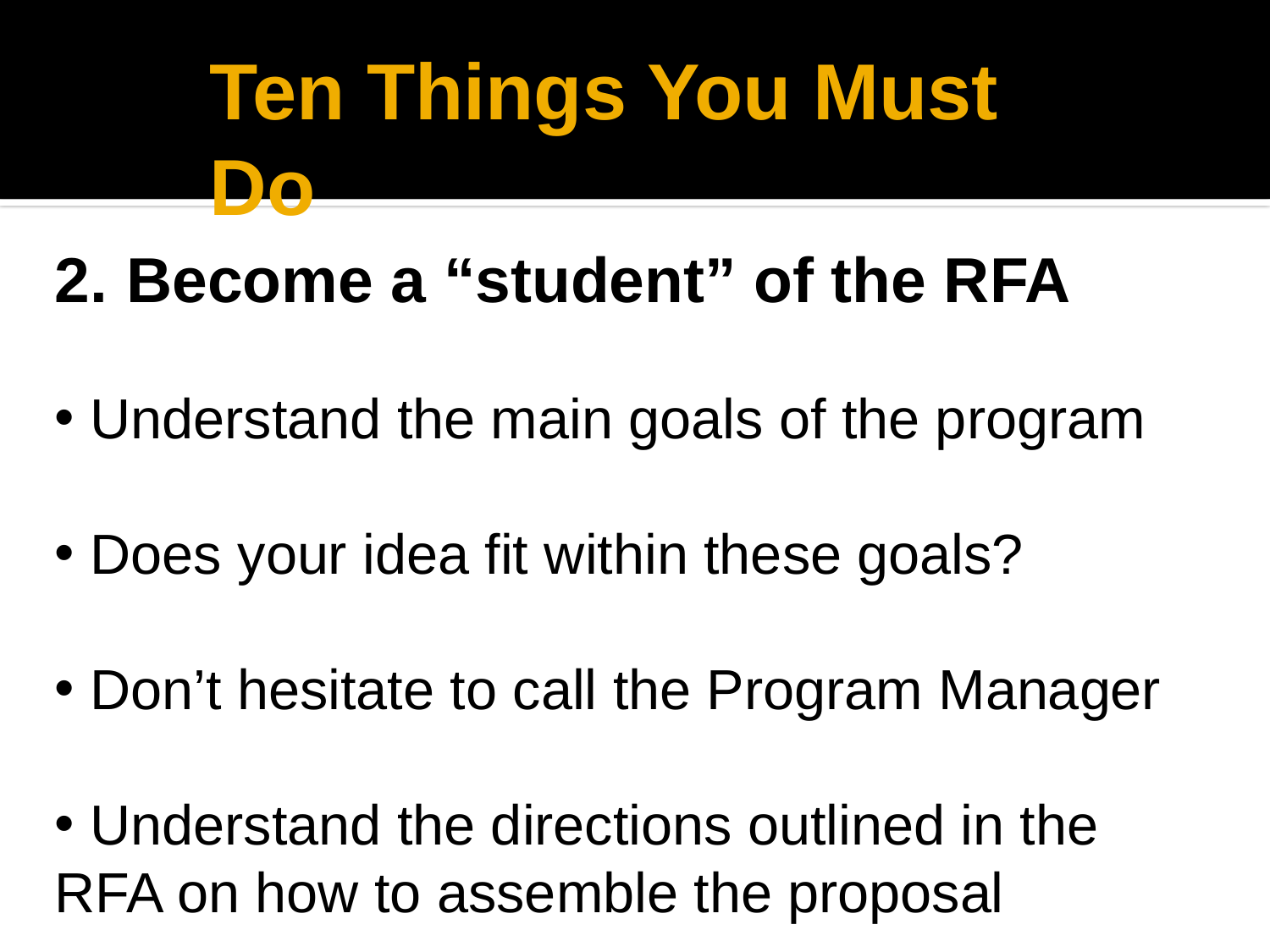

# Ten Things You Must Do
Become a “student” of the RFA

 Understand the main goals of the program

 Does your idea fit within these goals?

 Don’t hesitate to call the Program Manager

 Understand the directions outlined in the RFA on how to assemble the proposal